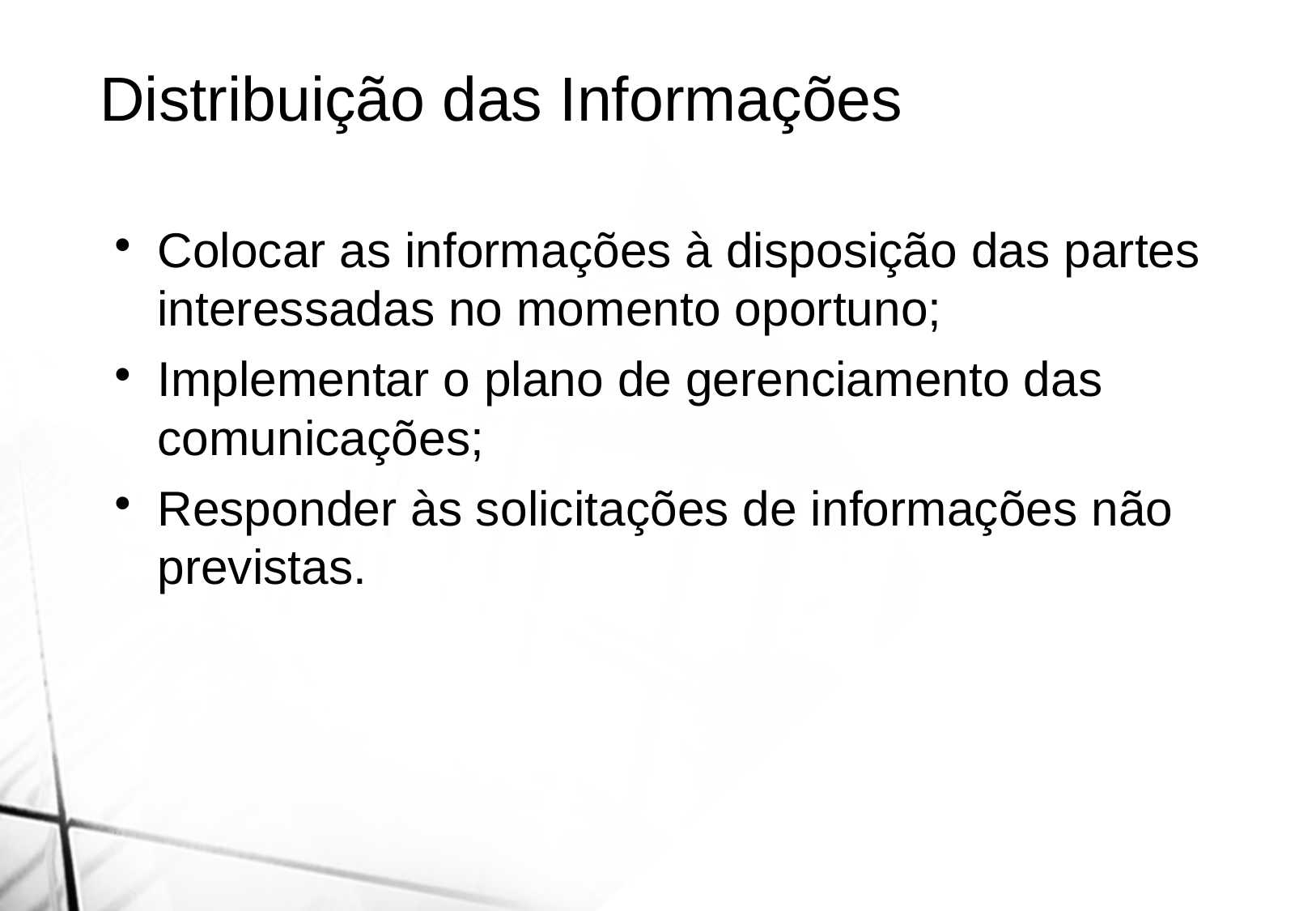

Distribuição das Informações
Colocar as informações à disposição das partes interessadas no momento oportuno;
Implementar o plano de gerenciamento das comunicações;
Responder às solicitações de informações não previstas.